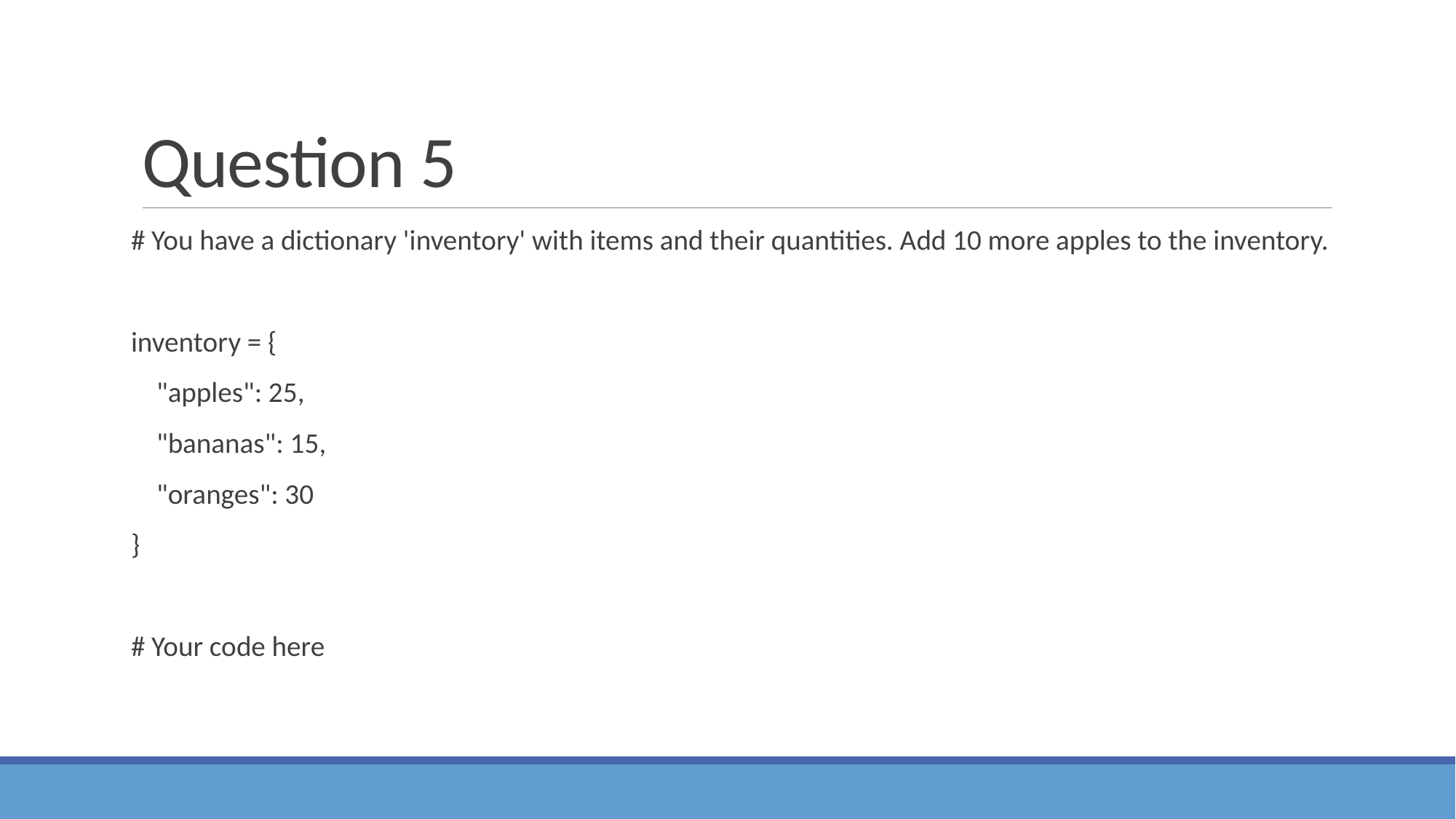

# Question 5
# You have a dictionary 'inventory' with items and their quantities. Add 10 more apples to the inventory.

inventory = {
    "apples": 25,
    "bananas": 15,
    "oranges": 30
}

# Your code here